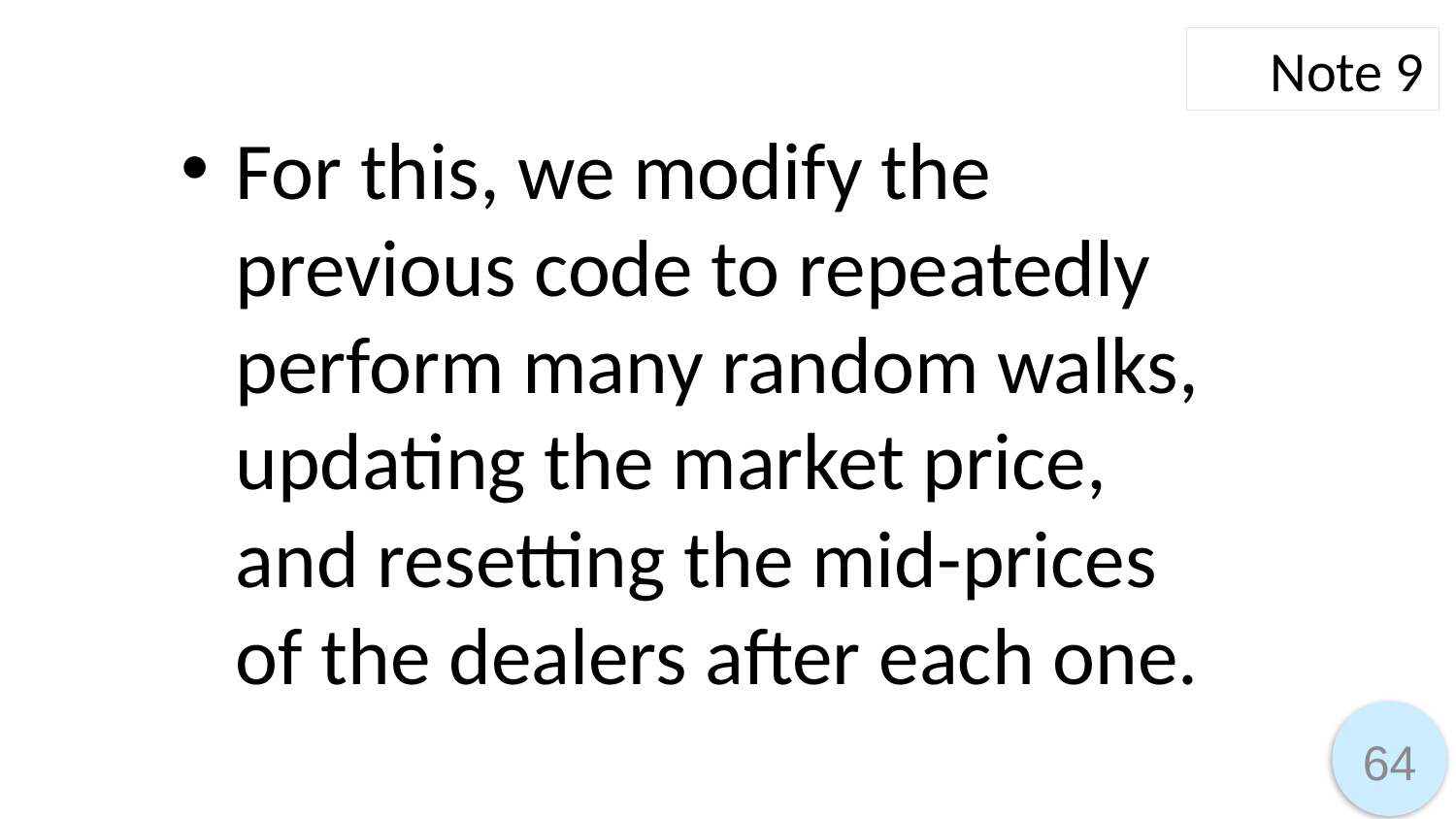

Note 9
For this, we modify the previous code to repeatedly perform many random walks, updating the market price, and resetting the mid-prices of the dealers after each one.
64